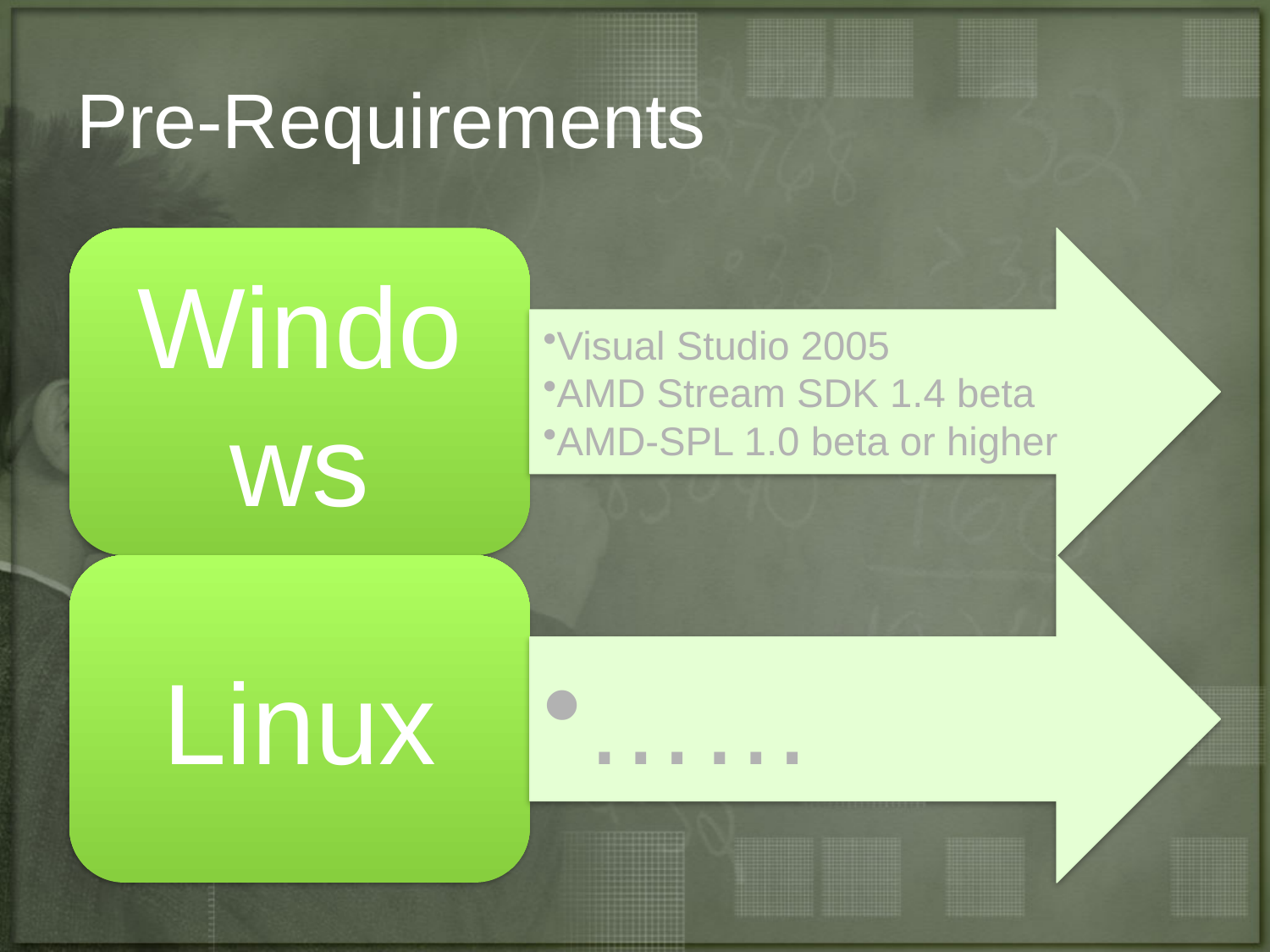

# Pre-Requirements
Windows
Visual Studio 2005
AMD Stream SDK 1.4 beta
AMD-SPL 1.0 beta or higher
Linux
……